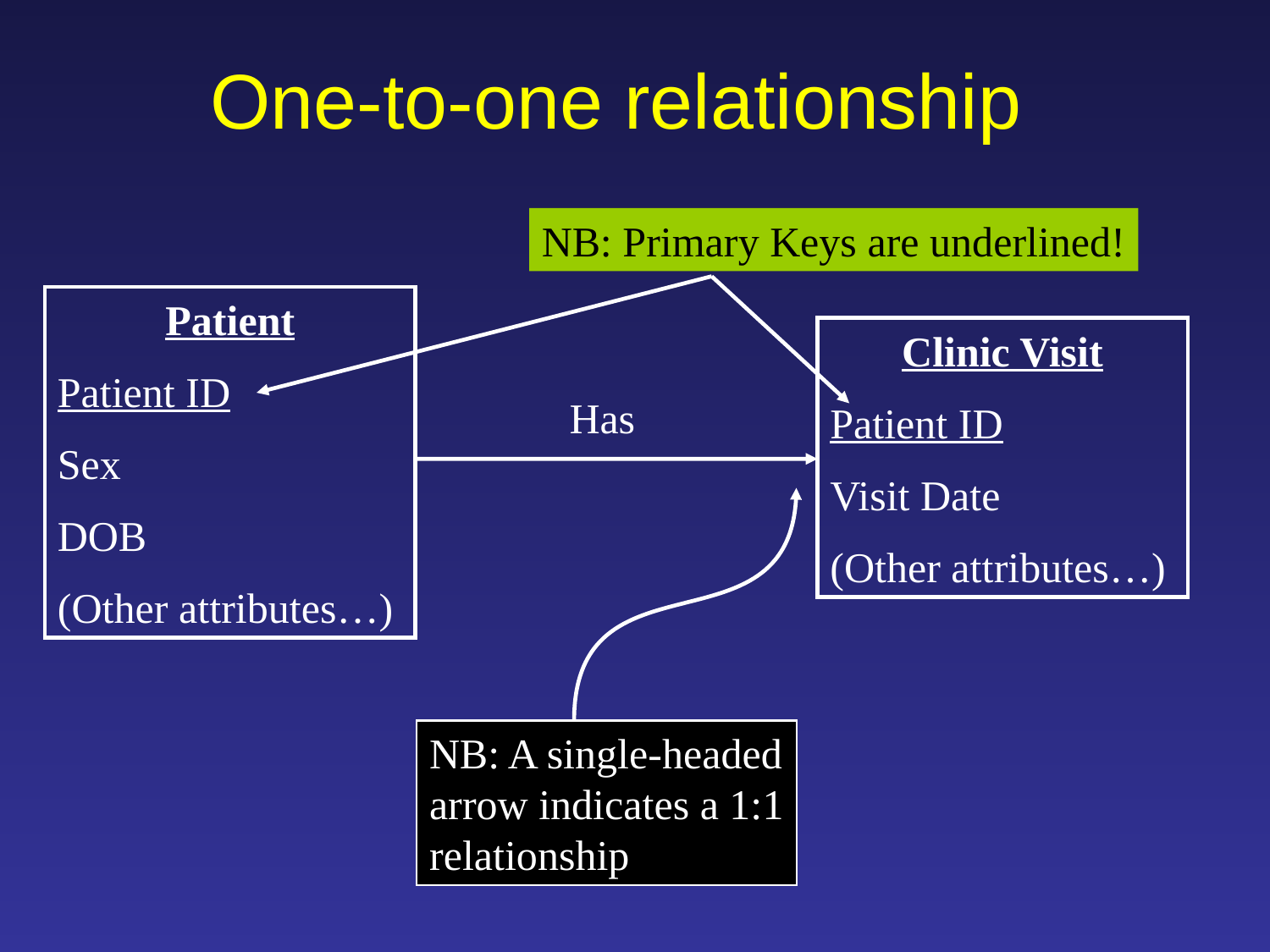

# One-to-one relationship
NB: Primary Keys are underlined!

Patient
Patient ID
Sex
DOB
(Other attributes…)
Clinic Visit
Patient ID
Visit Date
(Other attributes…)
Has

NB: A single-headed
arrow indicates a 1:1
relationship